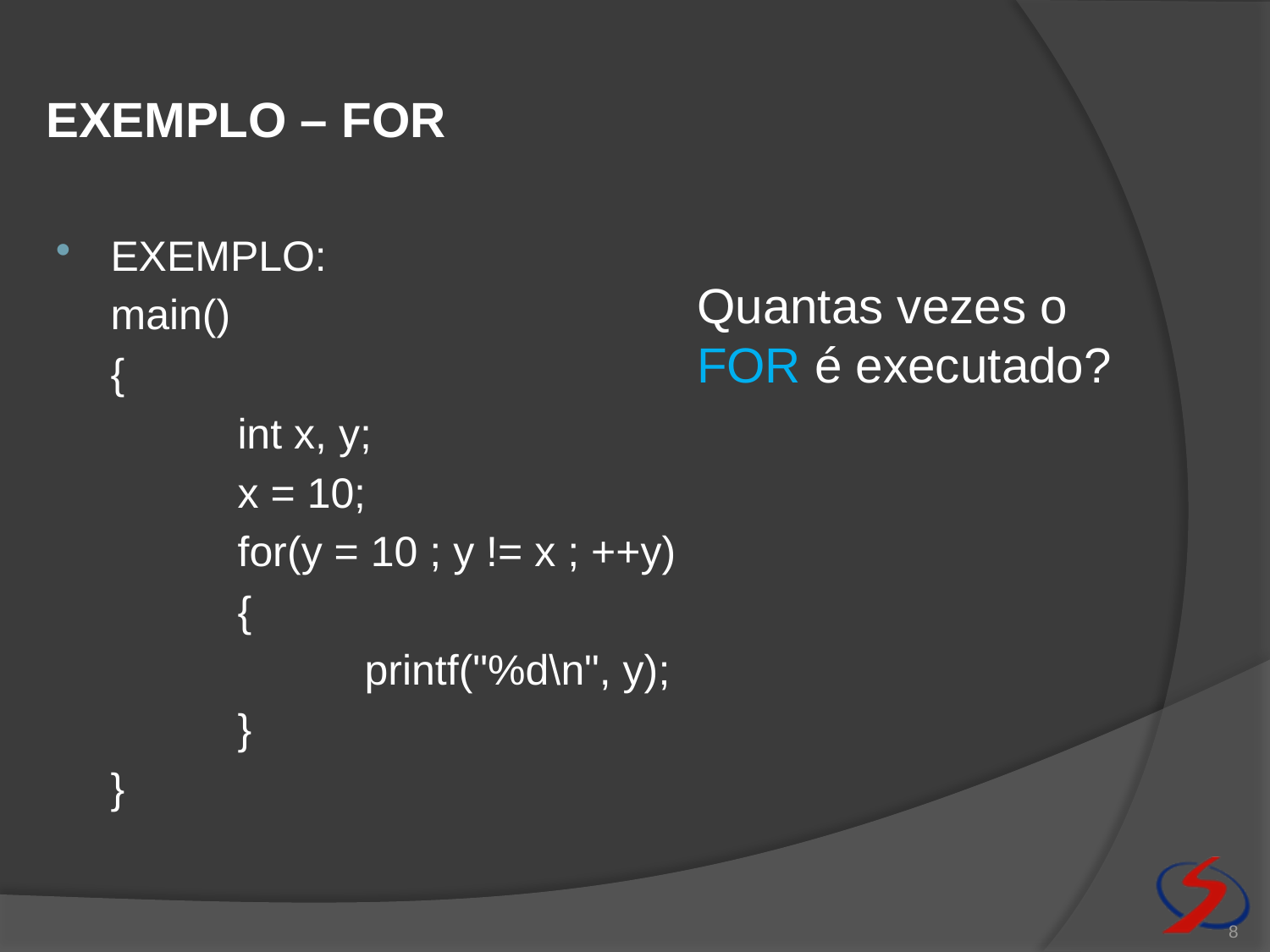

# Exemplo – for
EXEMPLO:
	main()
	{
		int x, y;
		x = 10;
		for(y = 10 ; y != x ; ++y)
		{
			printf("%d\n", y);
		}
	}

Quantas vezes o FOR é executado?
8